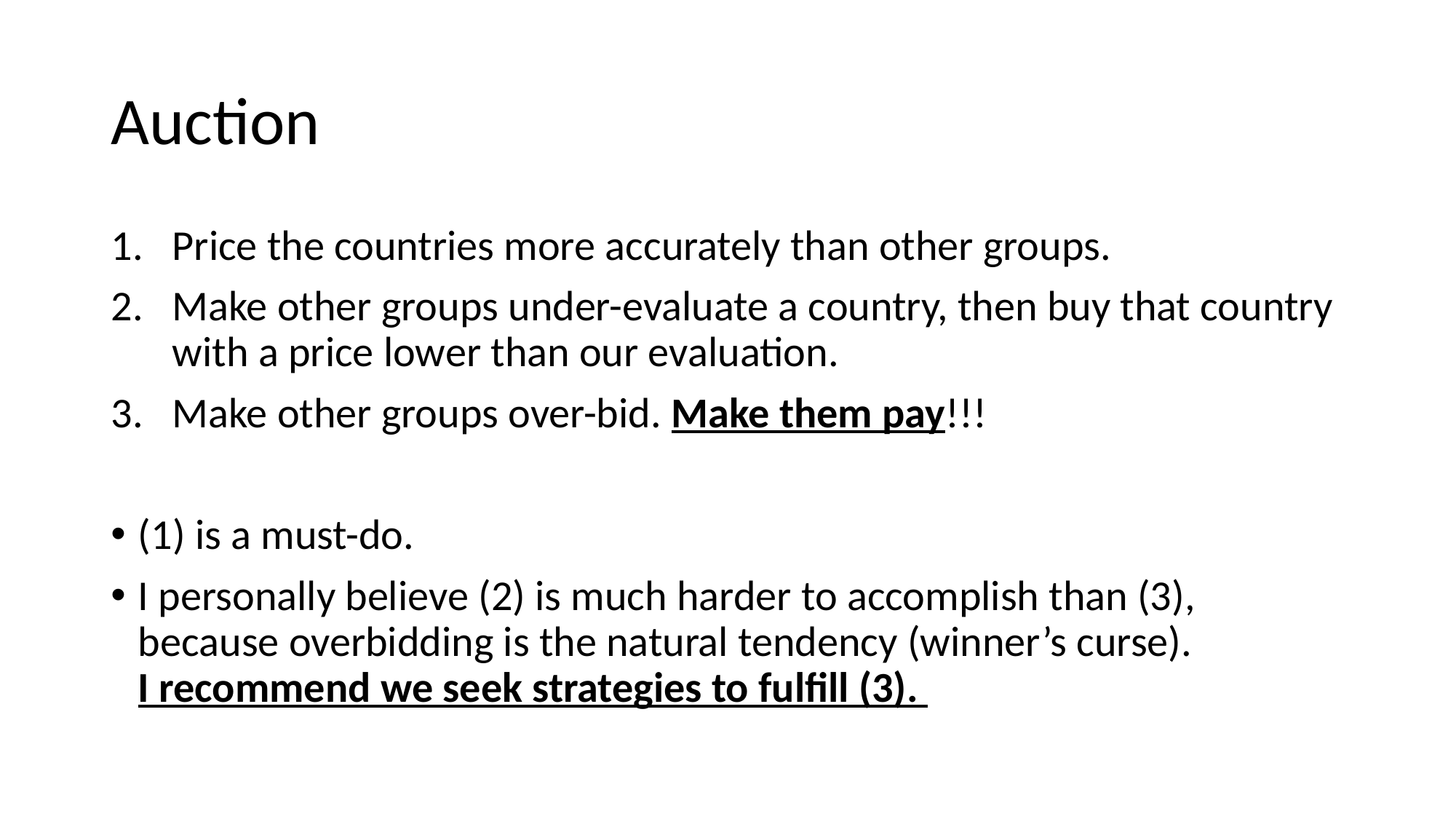

# Auction
Price the countries more accurately than other groups.
Make other groups under-evaluate a country, then buy that country with a price lower than our evaluation.
Make other groups over-bid. Make them pay!!!

(1) is a must-do.
I personally believe (2) is much harder to accomplish than (3), because overbidding is the natural tendency (winner’s curse).
I recommend we seek strategies to fulfill (3).